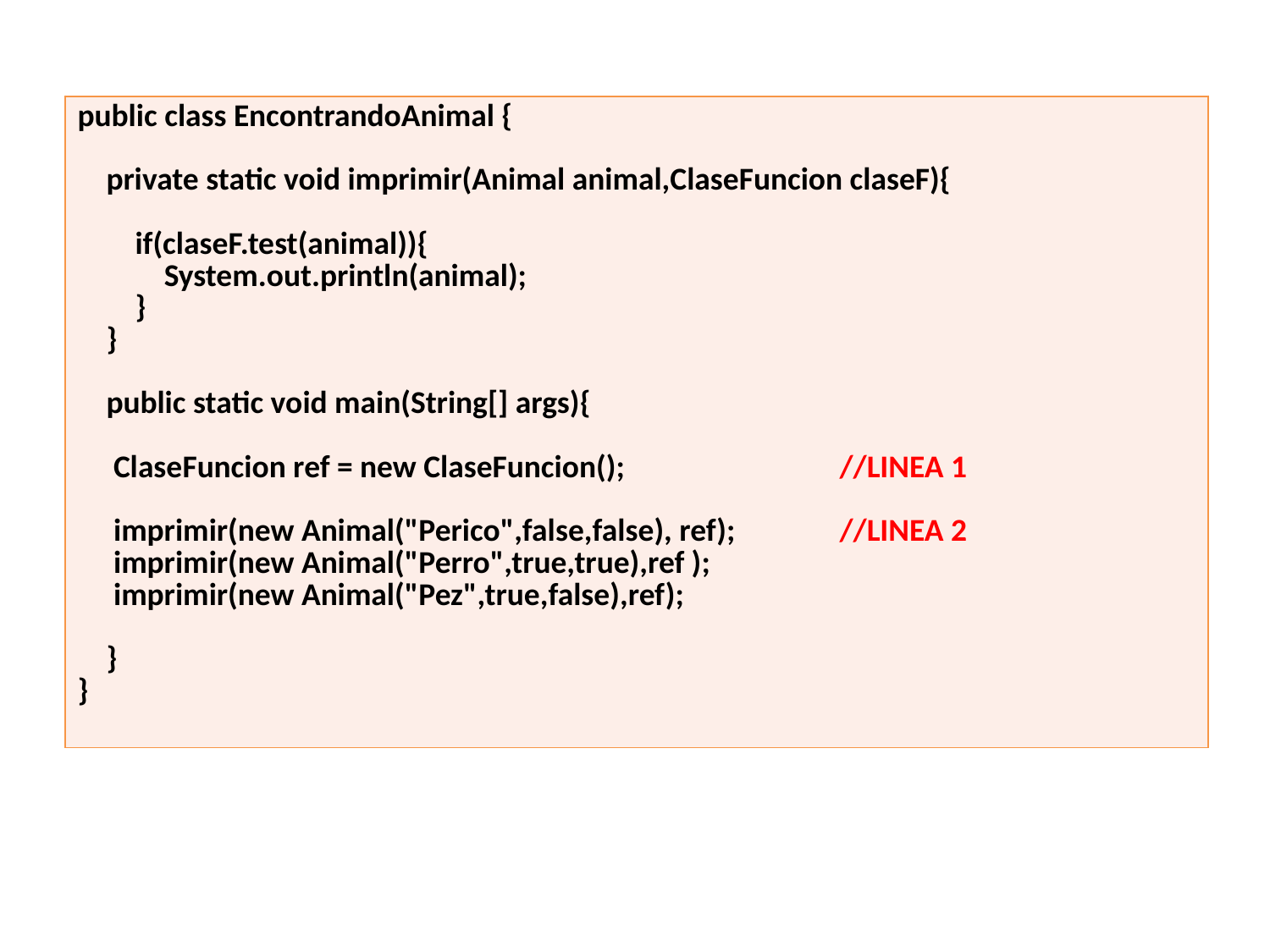

| public class EncontrandoAnimal { private static void imprimir(Animal animal,ClaseFuncion claseF){ if(claseF.test(animal)){ System.out.println(animal); } } public static void main(String[] args){ ClaseFuncion ref = new ClaseFuncion(); //LINEA 1 imprimir(new Animal("Perico",false,false), ref); //LINEA 2 imprimir(new Animal("Perro",true,true),ref ); imprimir(new Animal("Pez",true,false),ref); } } |
| --- |